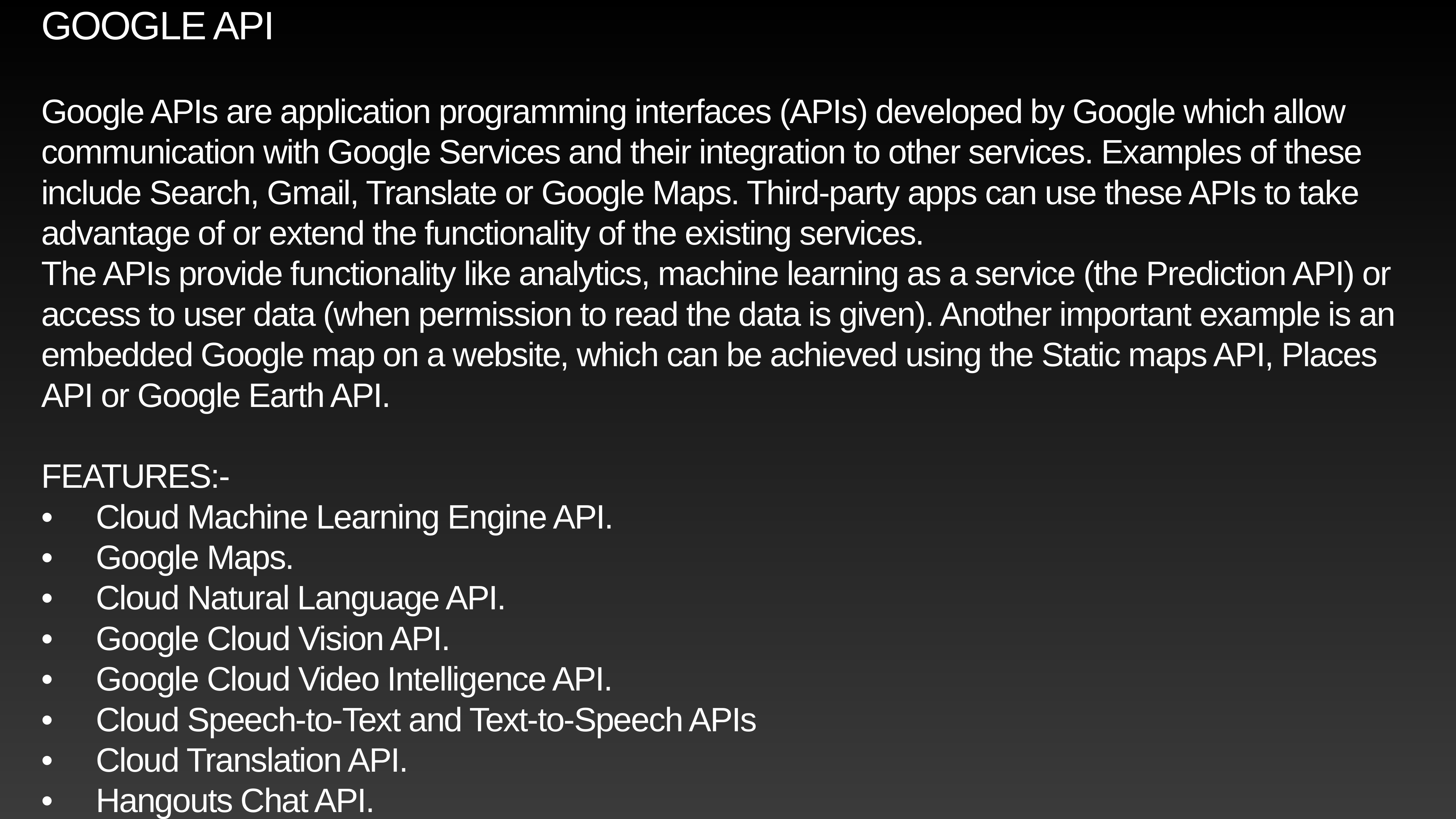

GOOGLE API

Google APIs are application programming interfaces (APIs) developed by Google which allow communication with Google Services and their integration to other services. Examples of these include Search, Gmail, Translate or Google Maps. Third-party apps can use these APIs to take advantage of or extend the functionality of the existing services.
The APIs provide functionality like analytics, machine learning as a service (the Prediction API) or access to user data (when permission to read the data is given). Another important example is an embedded Google map on a website, which can be achieved using the Static maps API, Places API or Google Earth API.

FEATURES:-
•	Cloud Machine Learning Engine API.
•	Google Maps.
•	Cloud Natural Language API.
•	Google Cloud Vision API.
•	Google Cloud Video Intelligence API.
•	Cloud Speech-to-Text and Text-to-Speech APIs
•	Cloud Translation API.
•	Hangouts Chat API.
11